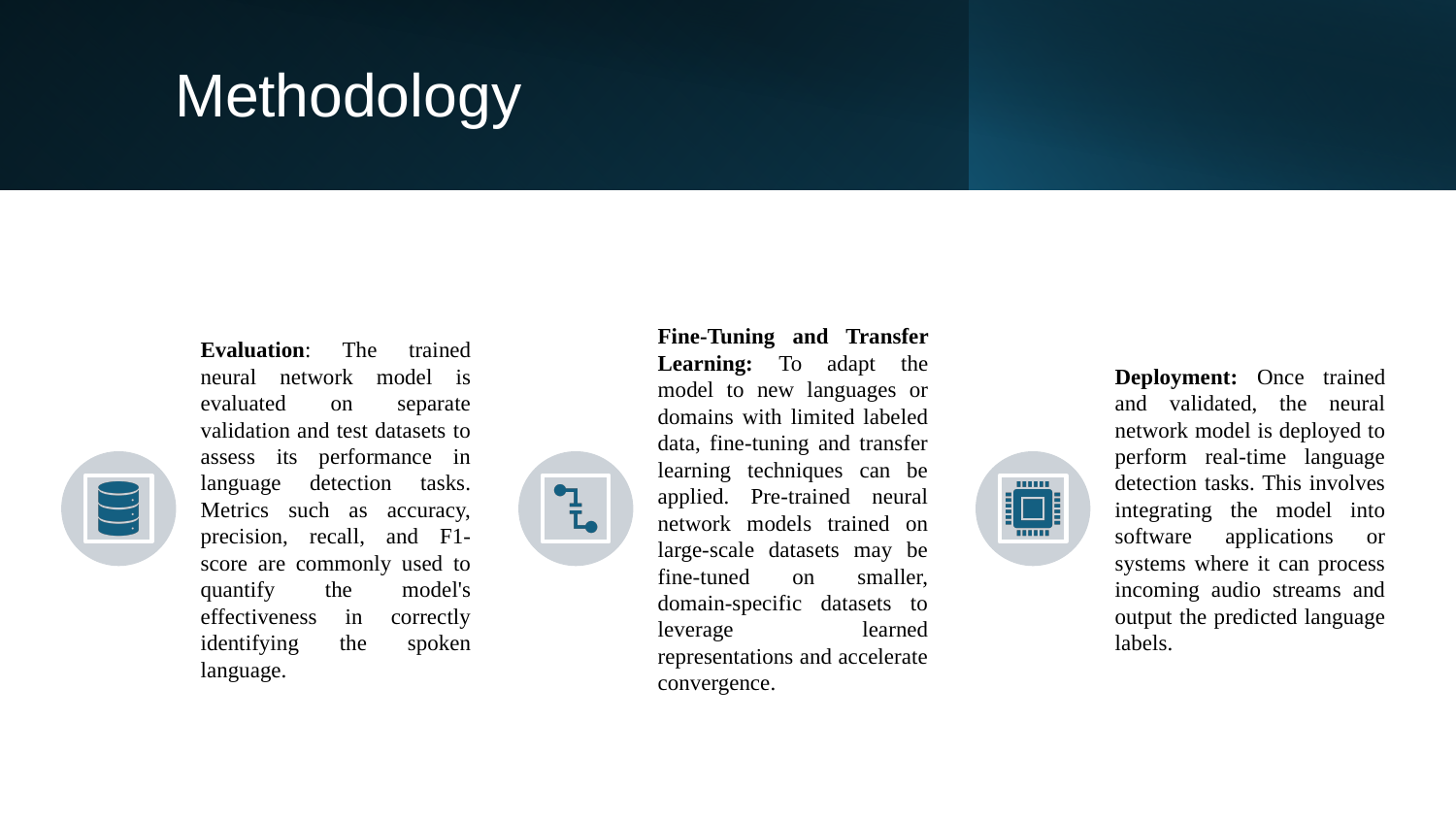

# Methodology
Evaluation: The trained neural network model is evaluated on separate validation and test datasets to assess its performance in language detection tasks. Metrics such as accuracy, precision, recall, and F1-score are commonly used to quantify the model's effectiveness in correctly identifying the spoken language.
Fine-Tuning and Transfer Learning: To adapt the model to new languages or domains with limited labeled data, fine-tuning and transfer learning techniques can be applied. Pre-trained neural network models trained on large-scale datasets may be fine-tuned on smaller, domain-specific datasets to leverage learned representations and accelerate convergence.
Deployment: Once trained and validated, the neural network model is deployed to perform real-time language detection tasks. This involves integrating the model into software applications or systems where it can process incoming audio streams and output the predicted language labels.